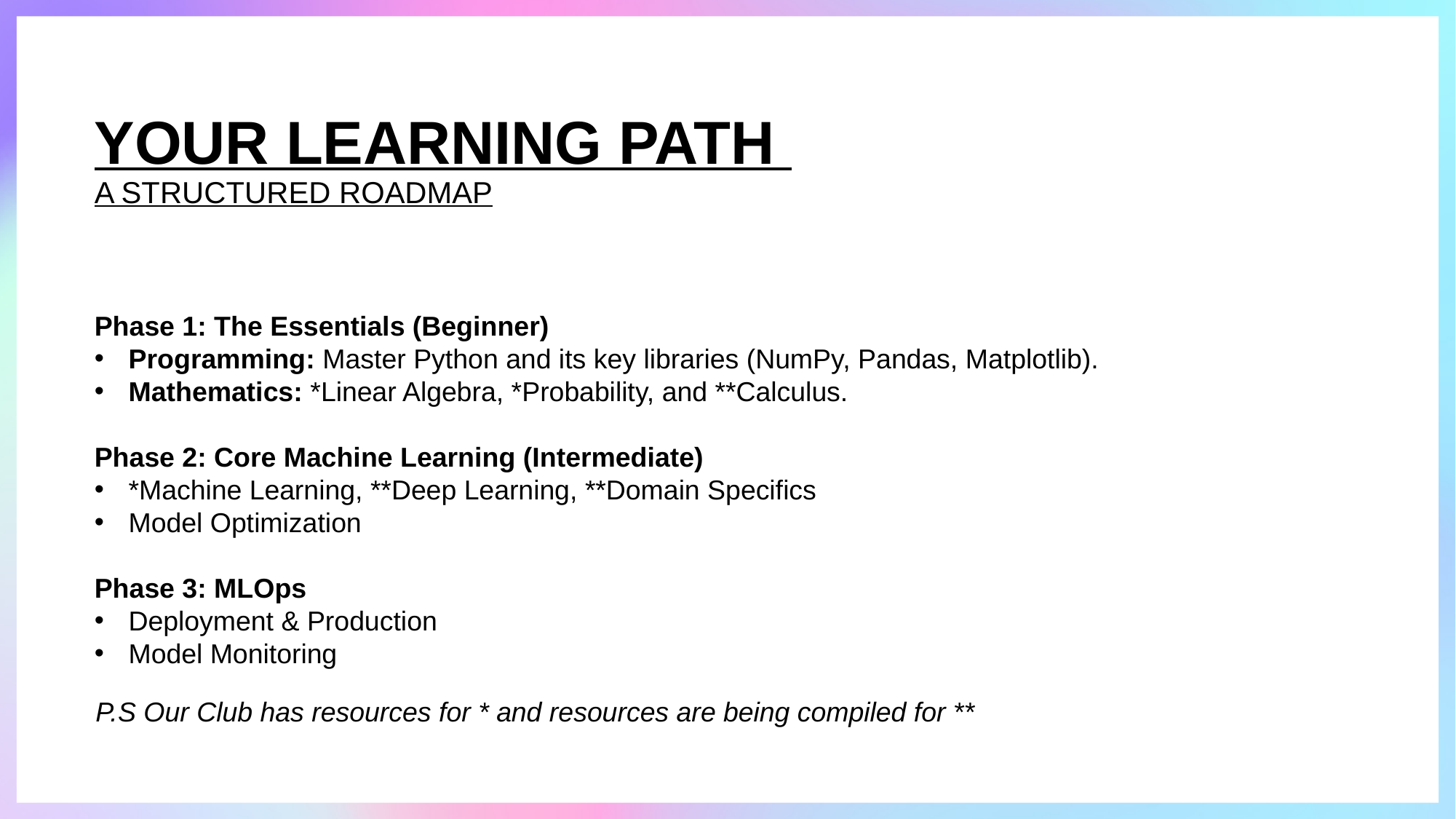

# Your Learning Path A Structured Roadmap
Phase 1: The Essentials (Beginner)
Programming: Master Python and its key libraries (NumPy, Pandas, Matplotlib).
Mathematics: *Linear Algebra, *Probability, and **Calculus.

Phase 2: Core Machine Learning (Intermediate)
*Machine Learning, **Deep Learning, **Domain Specifics
Model Optimization

Phase 3: MLOps
Deployment & Production
Model Monitoring
P.S Our Club has resources for * and resources are being compiled for **